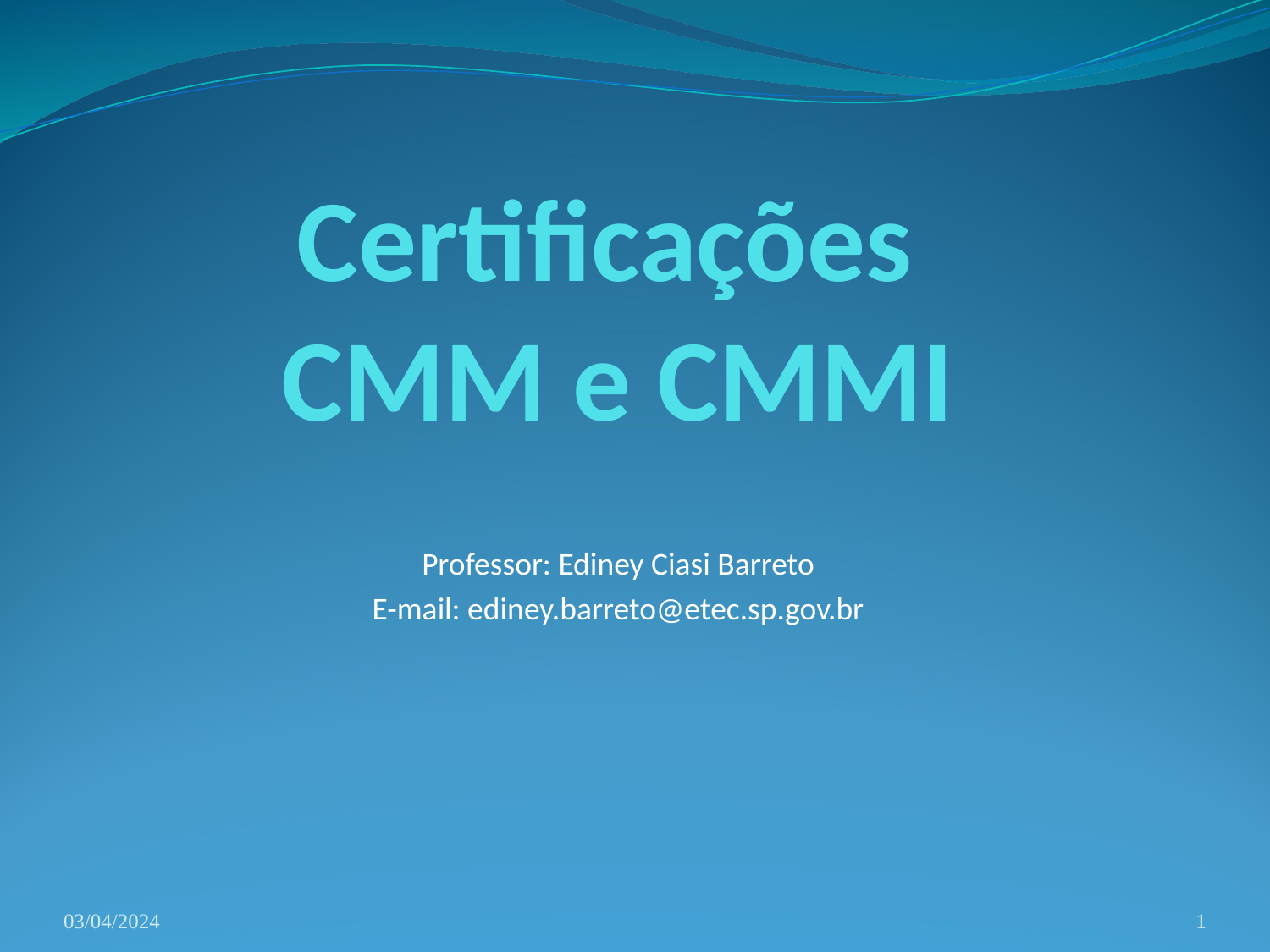

# Certificações CMM e CMMI

Professor: Ediney Ciasi Barreto
E-mail: ediney.barreto@etec.sp.gov.br
03/04/2024
1